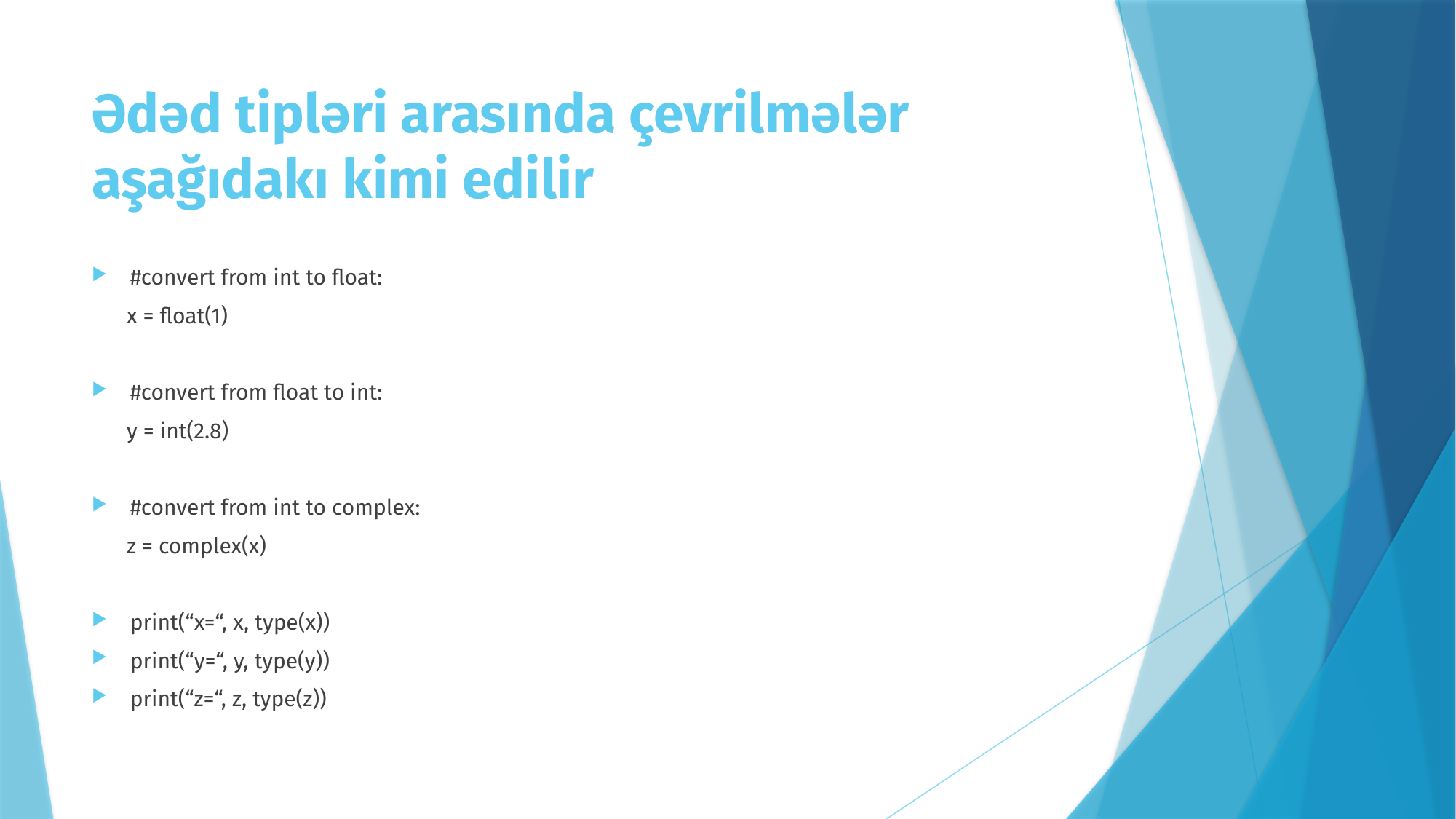

# Ədəd tipləri arasında çevrilmələr aşağıdakı kimi edilir
#convert from int to float:
      x = float(1)

#convert from float to int:
      y = int(2.8)

#convert from int to complex:
      z = complex(x)

print(“x=“, x, type(x))
print(“y=“, y, type(y))
print(“z=“, z, type(z))